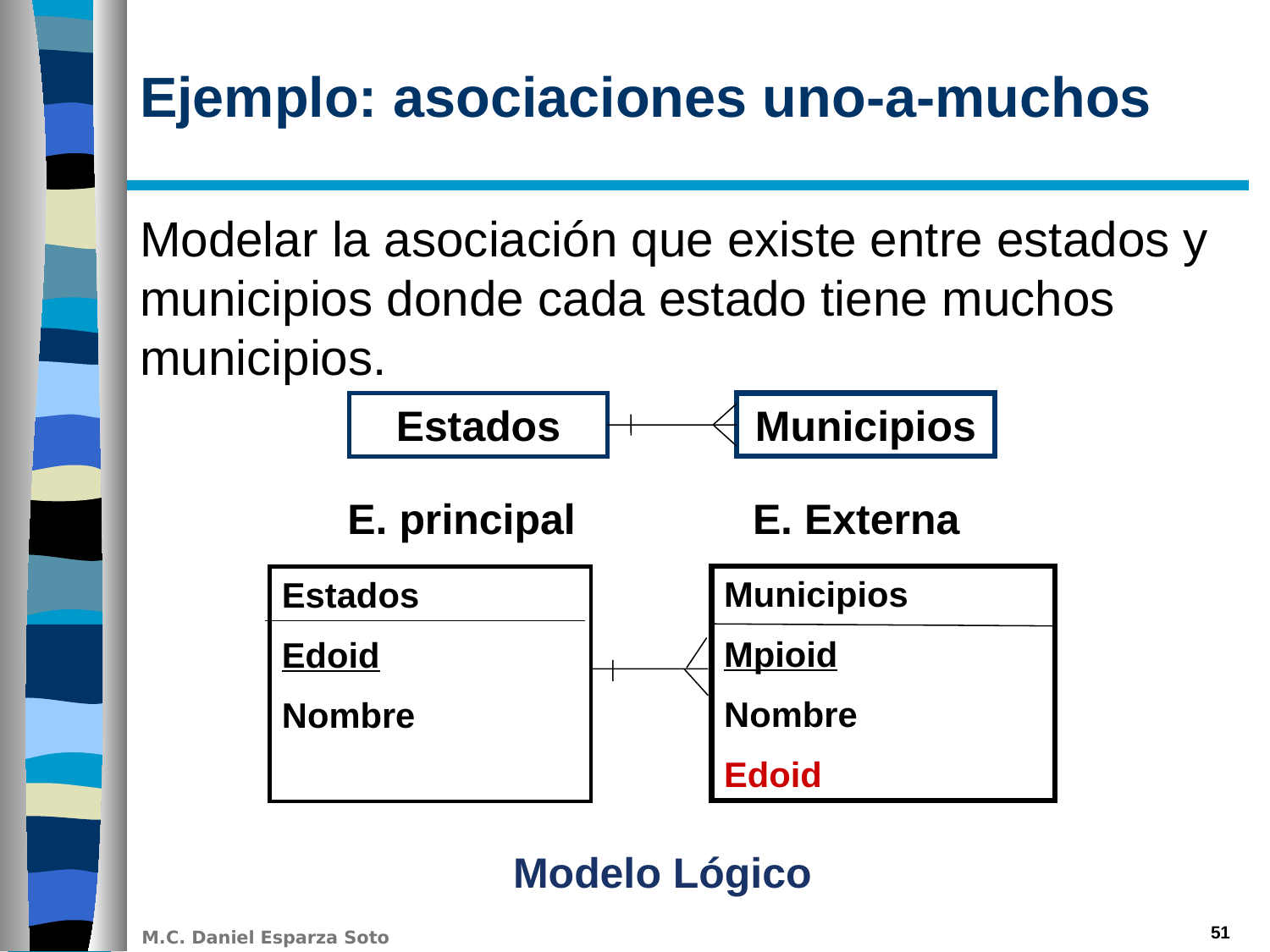

# Ejemplo: asociaciones uno-a-muchos
Modelar la asociación que existe entre estados y municipios donde cada estado tiene muchos municipios.

Estados
Municipios

E. principal               E. Externa
Municipios
Mpioid
Nombre
Edoid
Estados
Edoid
Nombre

Modelo Lógico
51